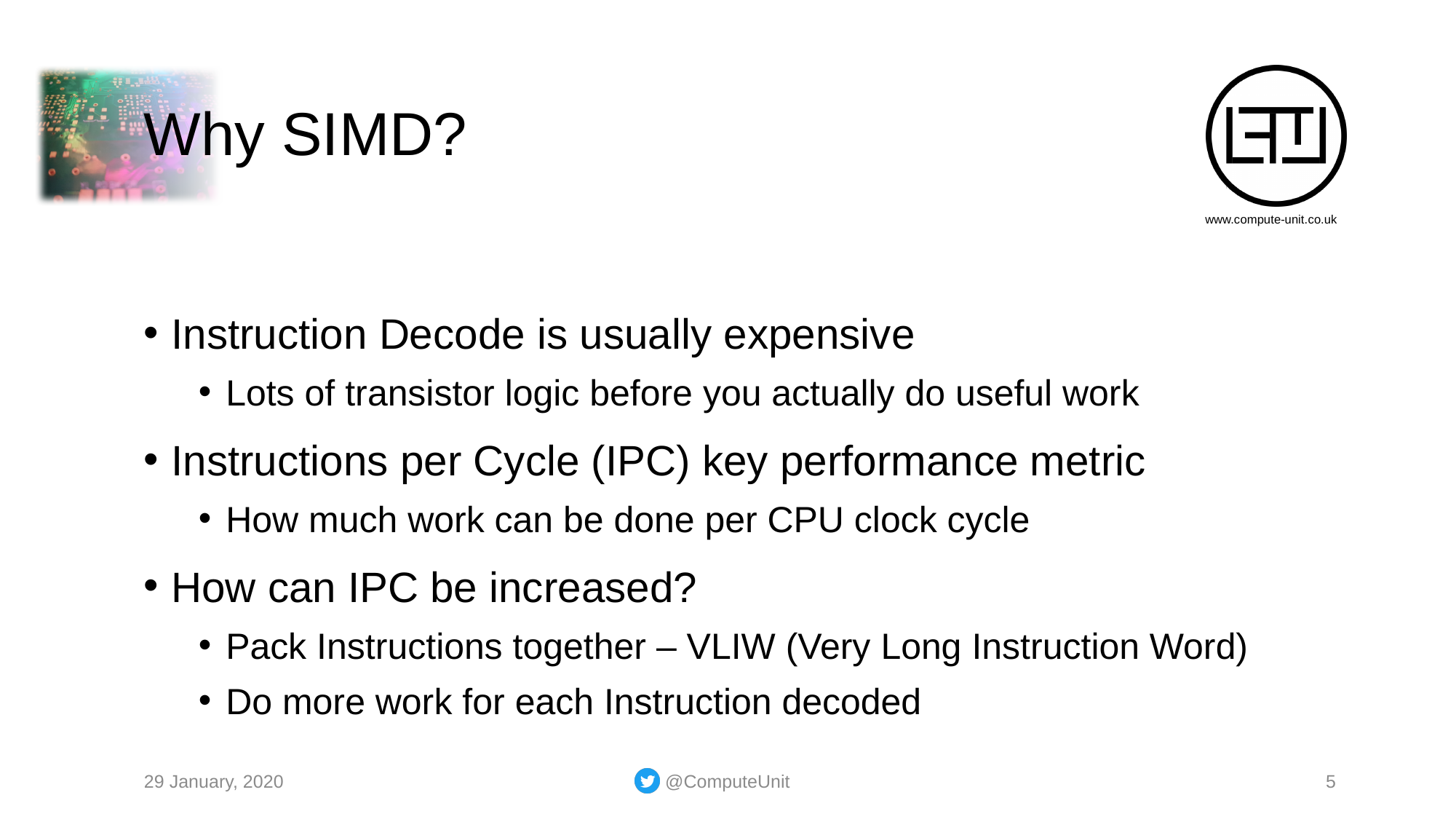

# Why SIMD?
Instruction Decode is usually expensive
Lots of transistor logic before you actually do useful work
Instructions per Cycle (IPC) key performance metric
How much work can be done per CPU clock cycle
How can IPC be increased?
Pack Instructions together – VLIW (Very Long Instruction Word)
Do more work for each Instruction decoded
29 January, 2020
@ComputeUnit
5